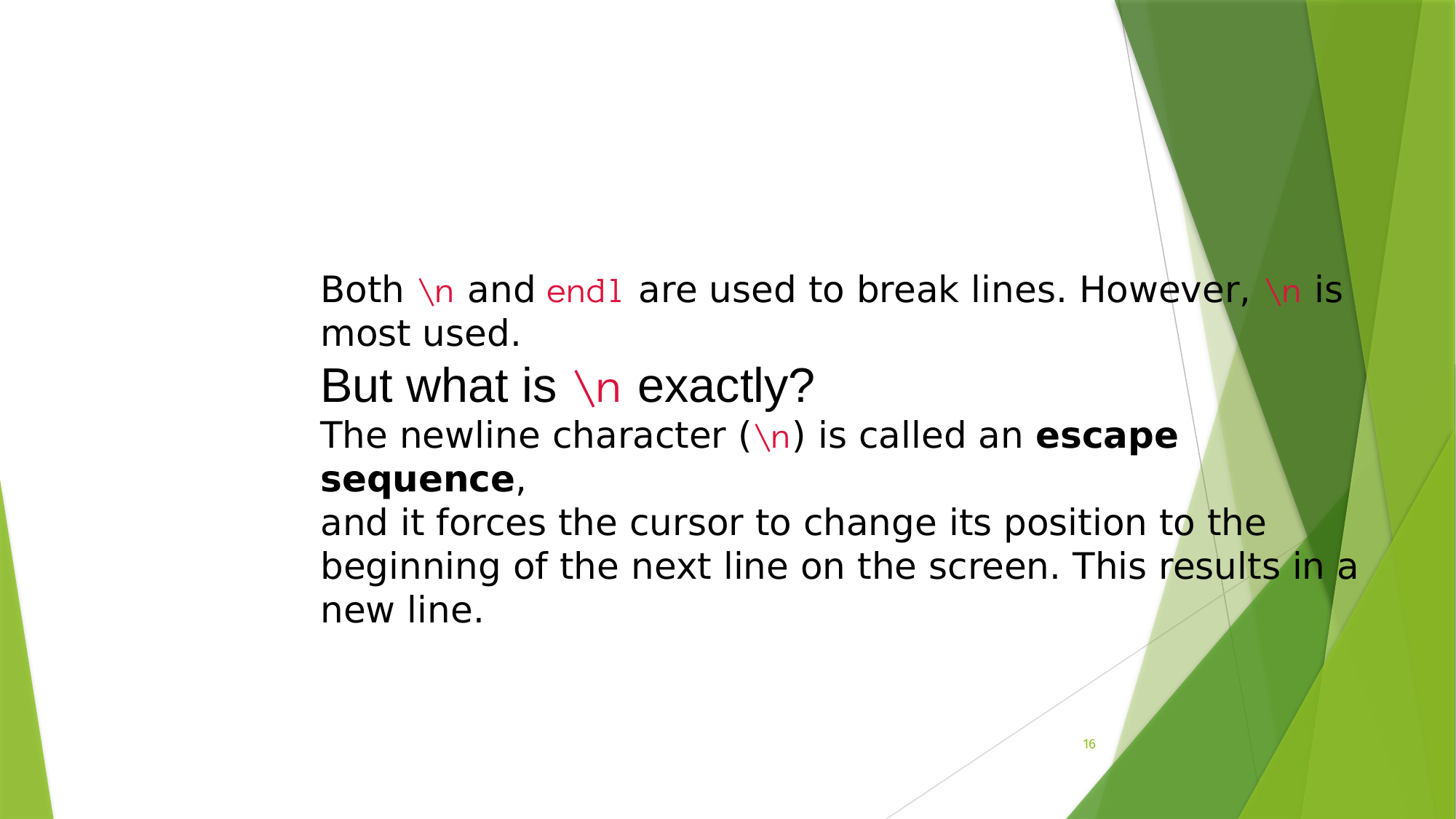

#
Both \n and endl are used to break lines. However, \n is most used.
But what is \n exactly?
The newline character (\n) is called an escape sequence,
and it forces the cursor to change its position to the beginning of the next line on the screen. This results in a new line.

16